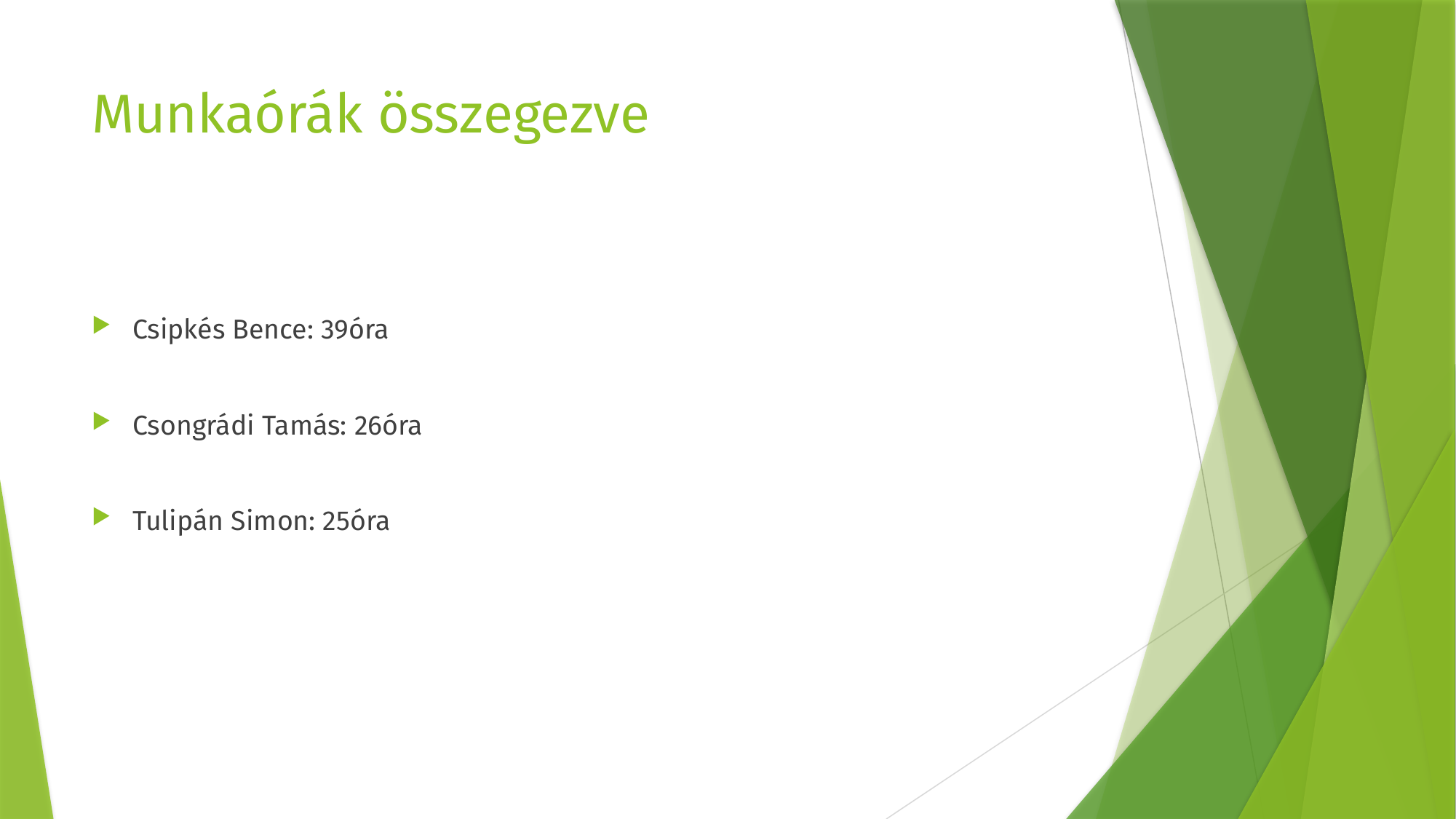

# Munkaórák összegezve

Csipkés Bence: 39óra

Csongrádi Tamás: 26óra

Tulipán Simon: 25óra